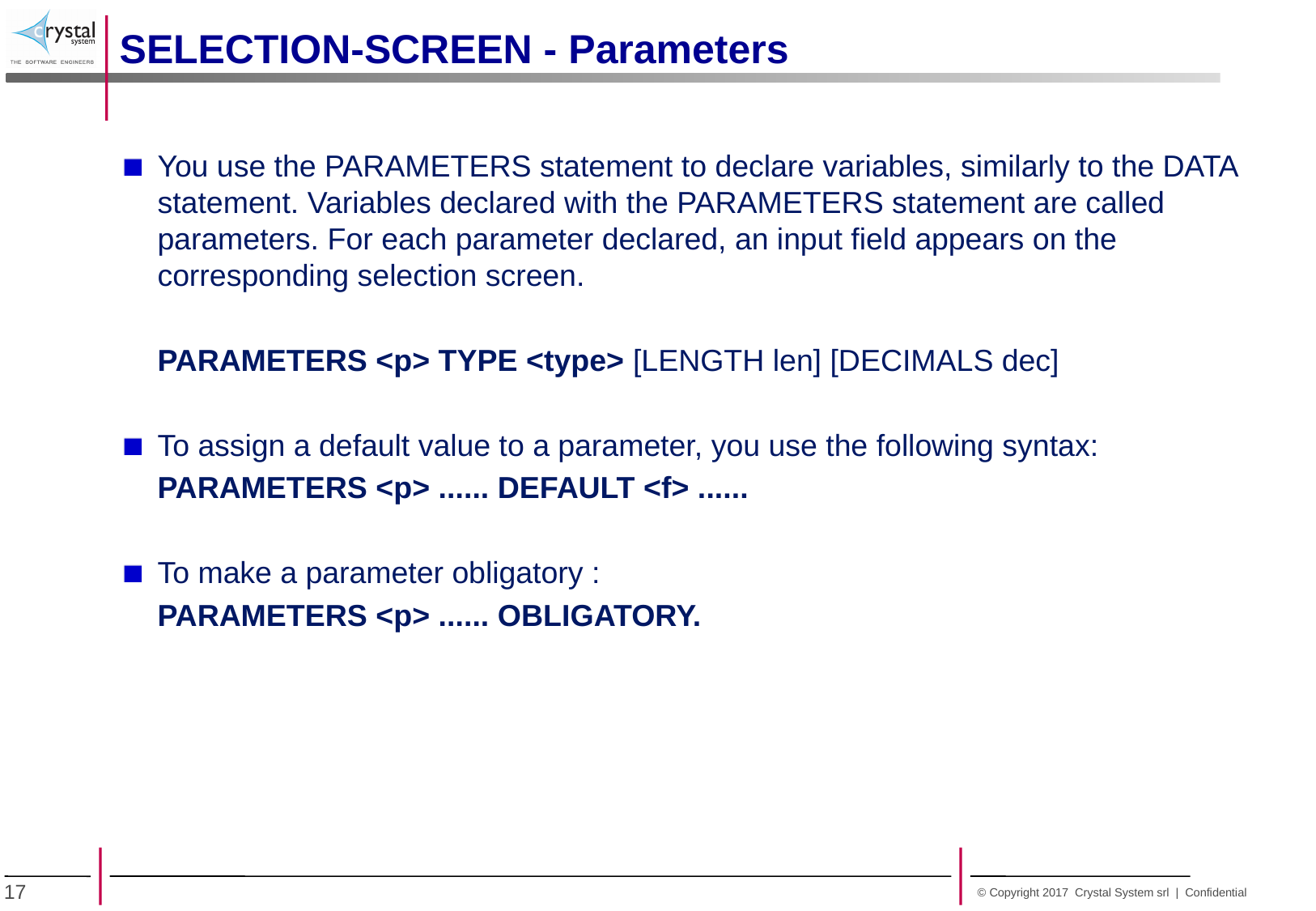

SELECTION-SCREEN - Parameters
You use the PARAMETERS statement to declare variables, similarly to the DATA statement. Variables declared with the PARAMETERS statement are called parameters. For each parameter declared, an input field appears on the corresponding selection screen.

	PARAMETERS <p> TYPE <type> [LENGTH len] [DECIMALS dec]

To assign a default value to a parameter, you use the following syntax:
	PARAMETERS <p> ...... DEFAULT <f> ......

To make a parameter obligatory :
	PARAMETERS <p> ...... OBLIGATORY.